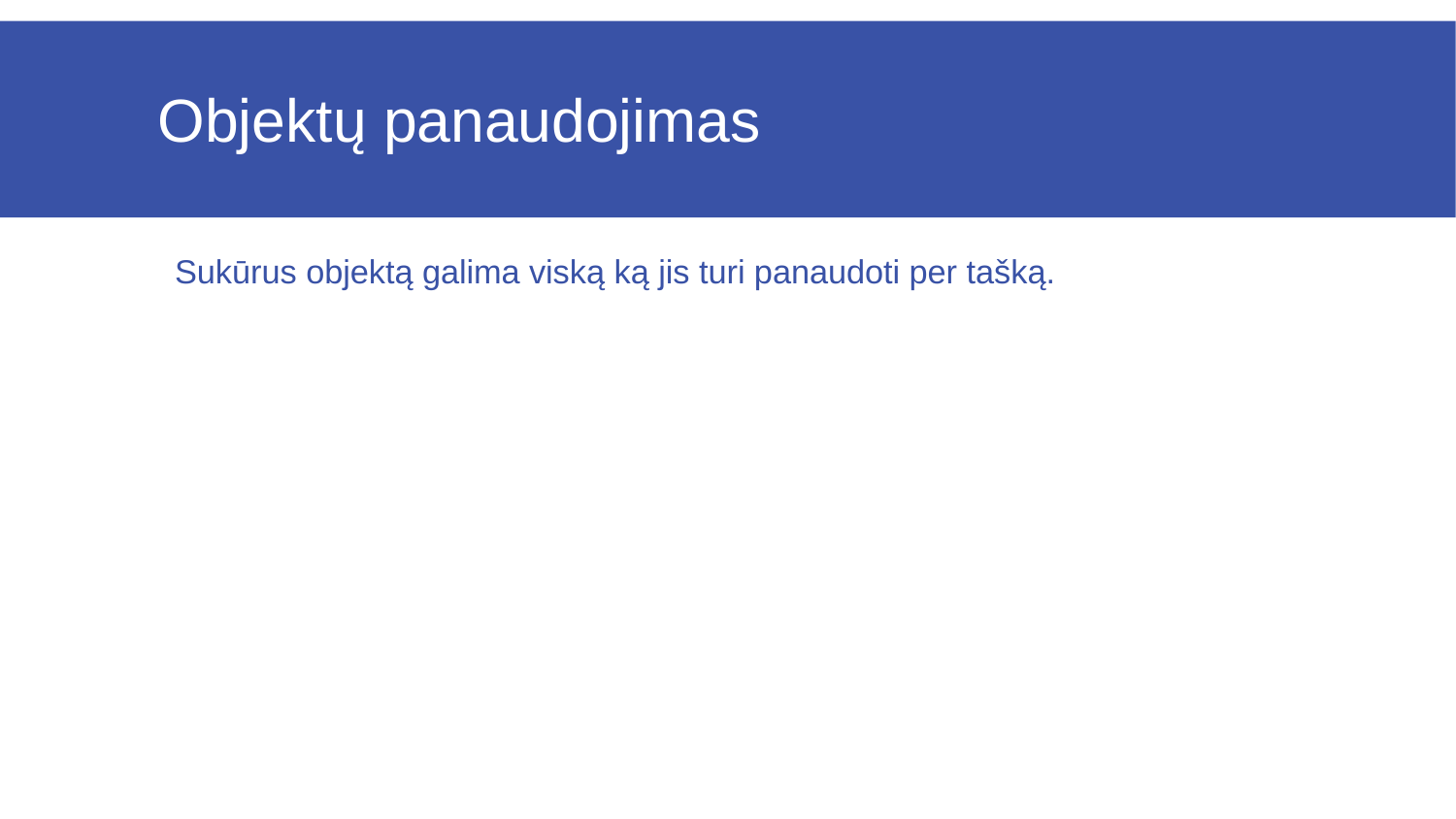

# Objektų panaudojimas
Sukūrus objektą galima viską ką jis turi panaudoti per tašką.